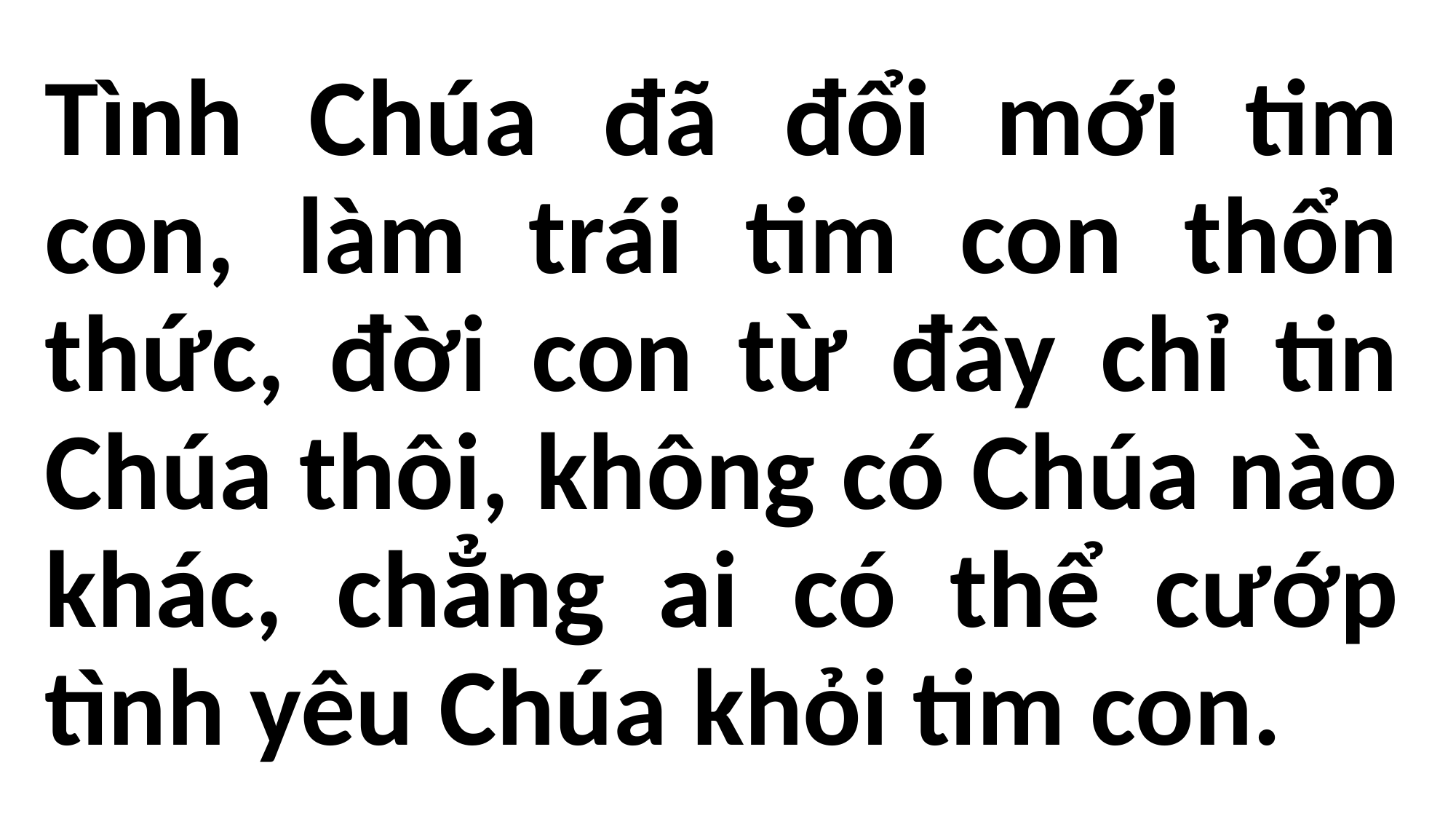

#
Tình Chúa đã đổi mới tim con, làm trái tim con thổn thức, đời con từ đây chỉ tin Chúa thôi, không có Chúa nào khác, chẳng ai có thể cướp tình yêu Chúa khỏi tim con.